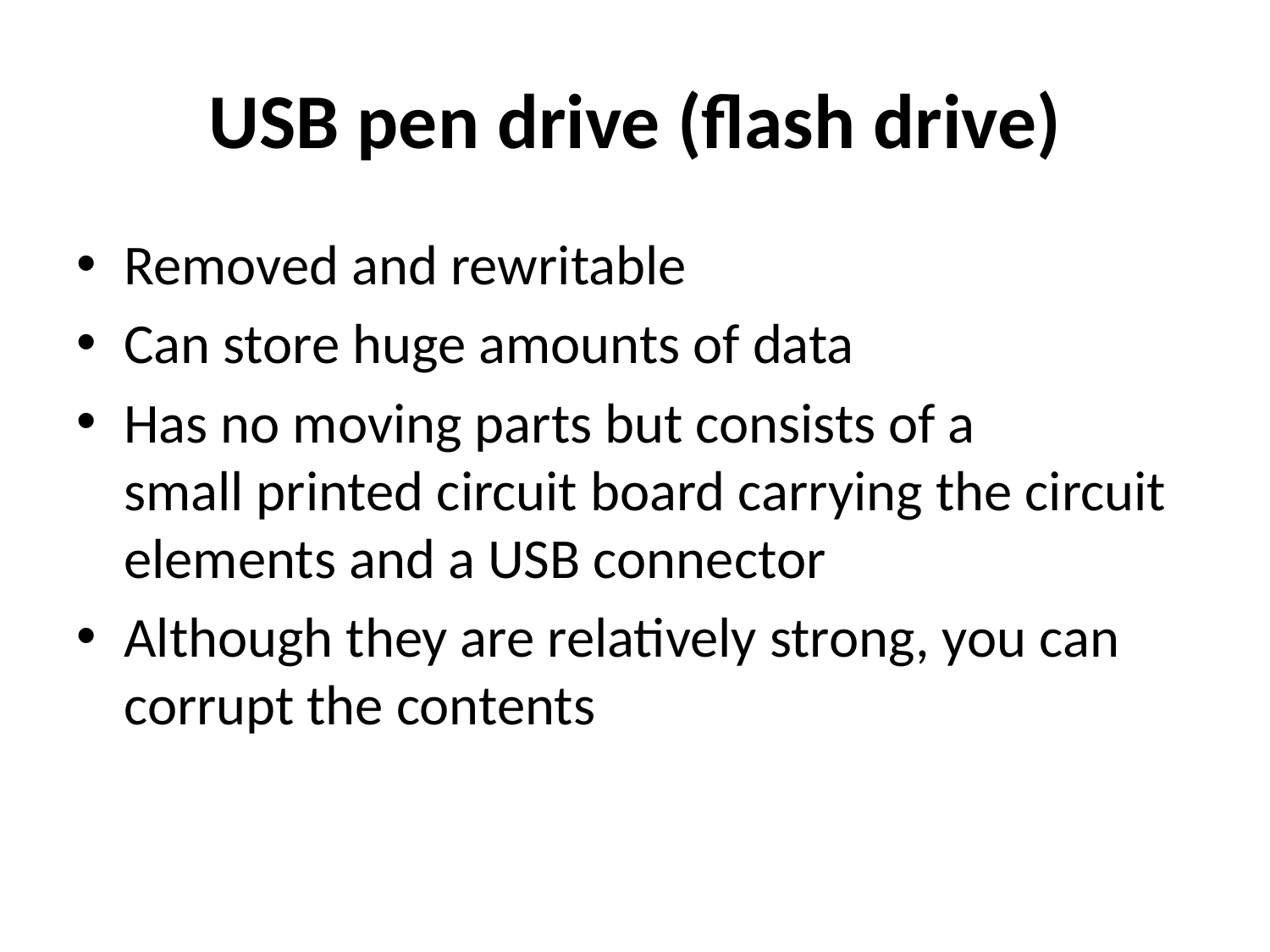

# USB pen drive (flash drive)
Removed and rewritable
Can store huge amounts of data
Has no moving parts but consists of a small printed circuit board carrying the circuit elements and a USB connector
Although they are relatively strong, you can corrupt the contents